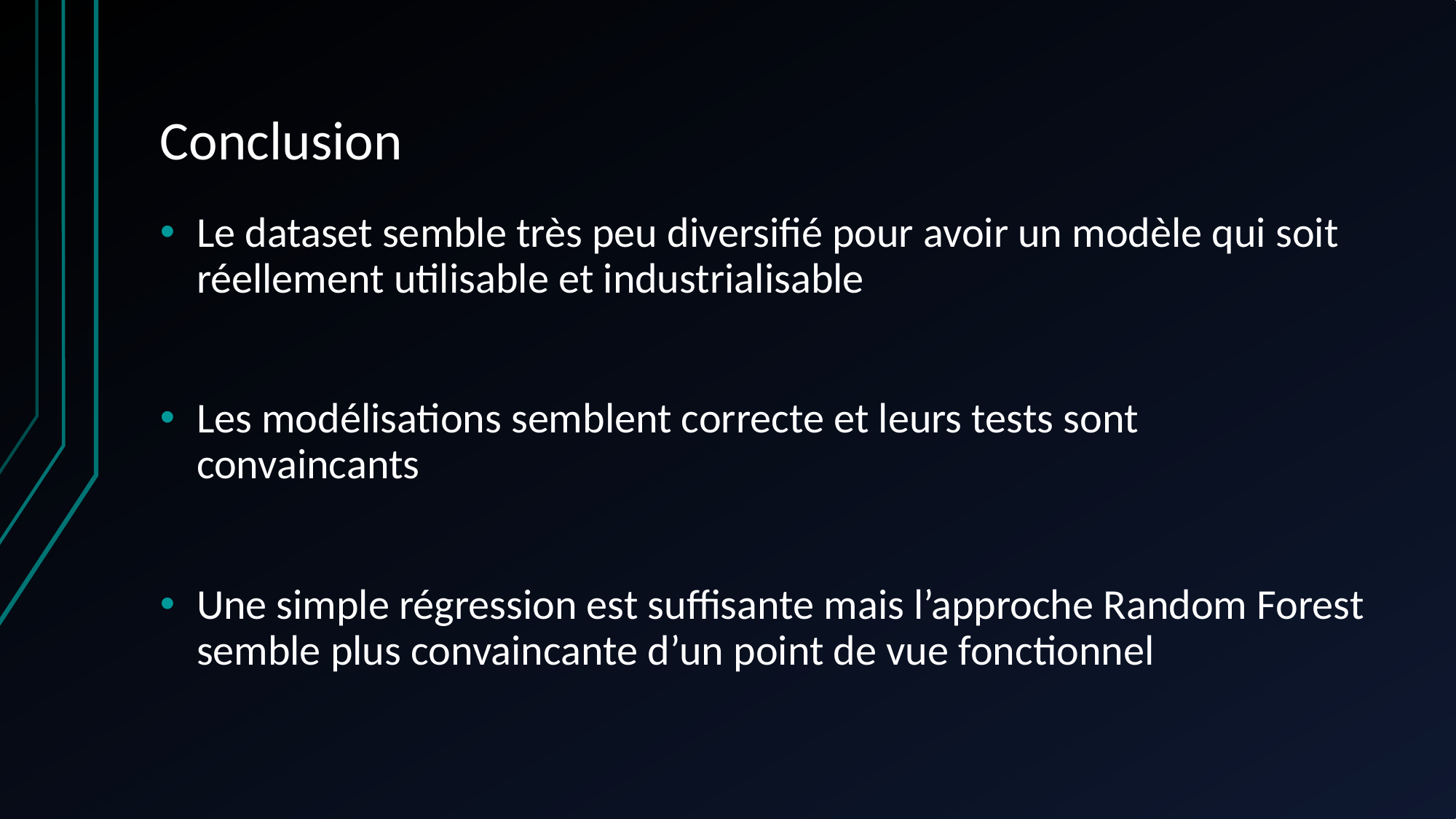

# Conclusion
Le dataset semble très peu diversifié pour avoir un modèle qui soit réellement utilisable et industrialisable

Les modélisations semblent correcte et leurs tests sont convaincants

Une simple régression est suffisante mais l’approche Random Forest semble plus convaincante d’un point de vue fonctionnel